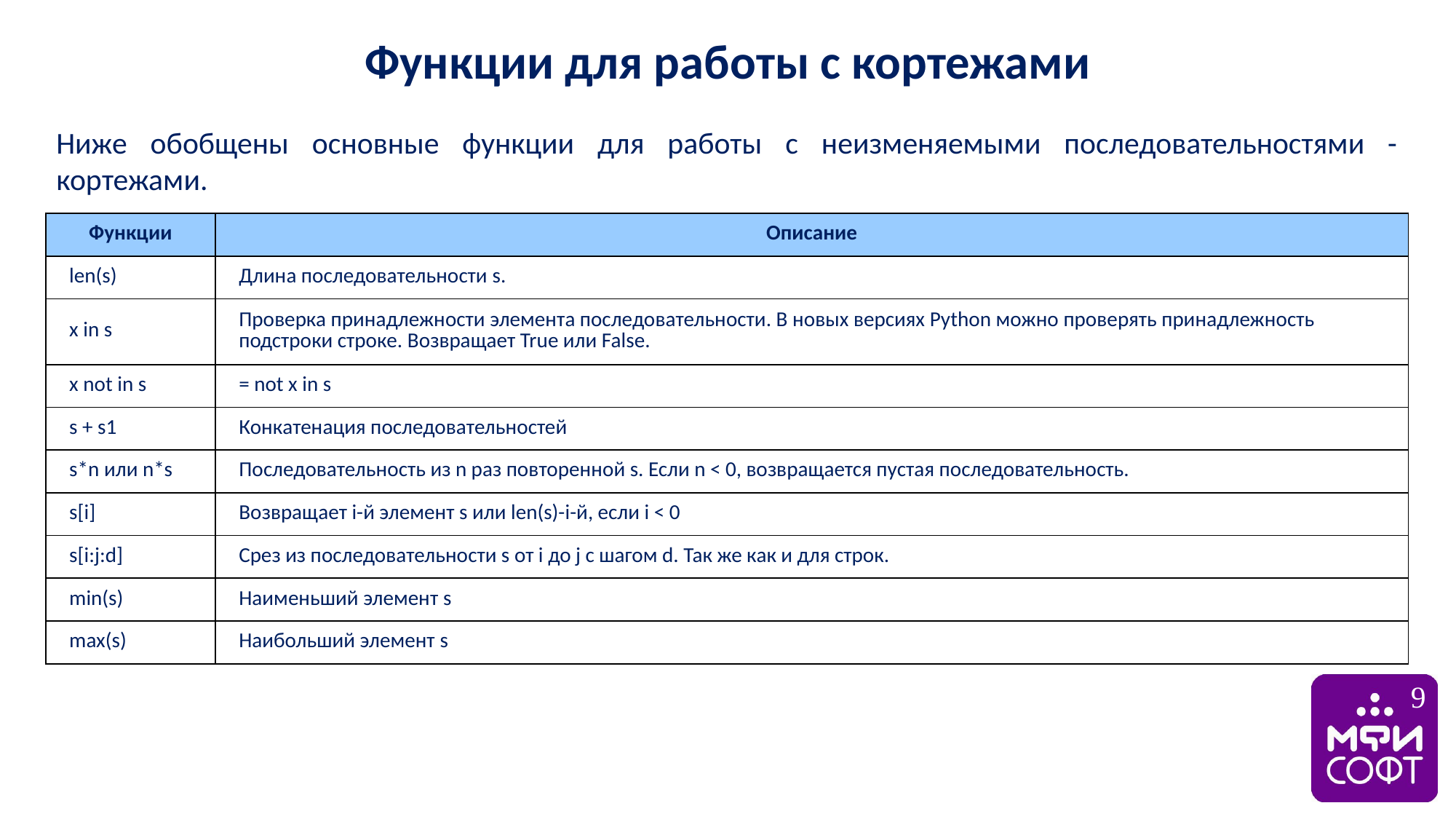

Функции для работы с кортежами
Ниже обобщены основные функции для работы с неизменяемыми последовательностями - кортежами.
| Функции | Описание |
| --- | --- |
| len(s) | Длина последовательности s. |
| x in s | Проверка принадлежности элемента последовательности. В новых версиях Python можно проверять принадлежность подстроки строке. Возвращает True или False. |
| x not in s | = not x in s |
| s + s1 | Конкатенация последовательностей |
| s\*n или n\*s | Последовательность из n раз повторенной s. Если n < 0, возвращается пустая последовательность. |
| s[i] | Возвращает i-й элемент s или len(s)-i-й, если i < 0 |
| s[i:j:d] | Срез из последовательности s от i до j с шагом d. Так же как и для строк. |
| min(s) | Наименьший элемент s |
| max(s) | Наибольший элемент s |